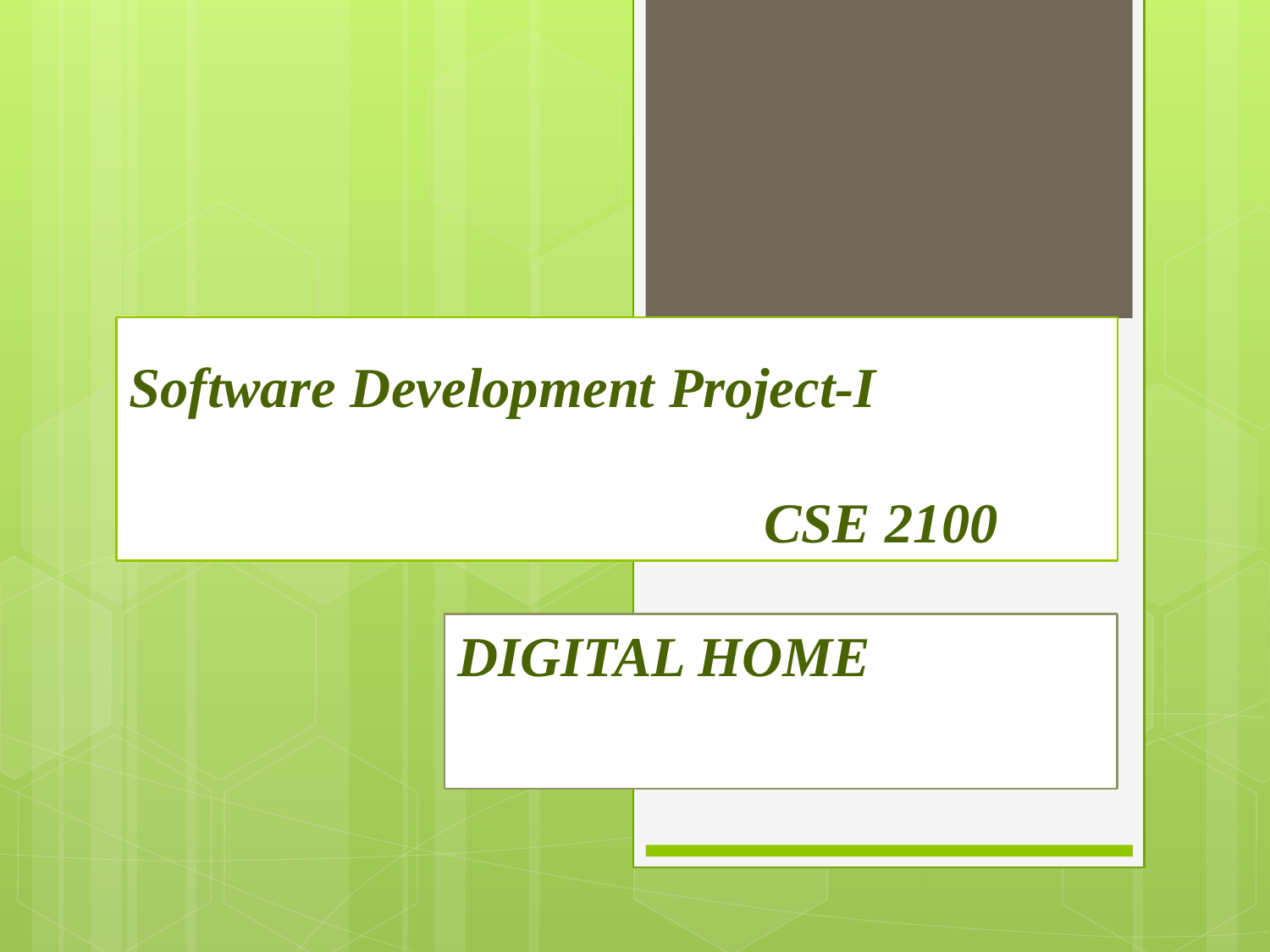

# Software Development Project-I CSE 2100
DIGITAL HOME